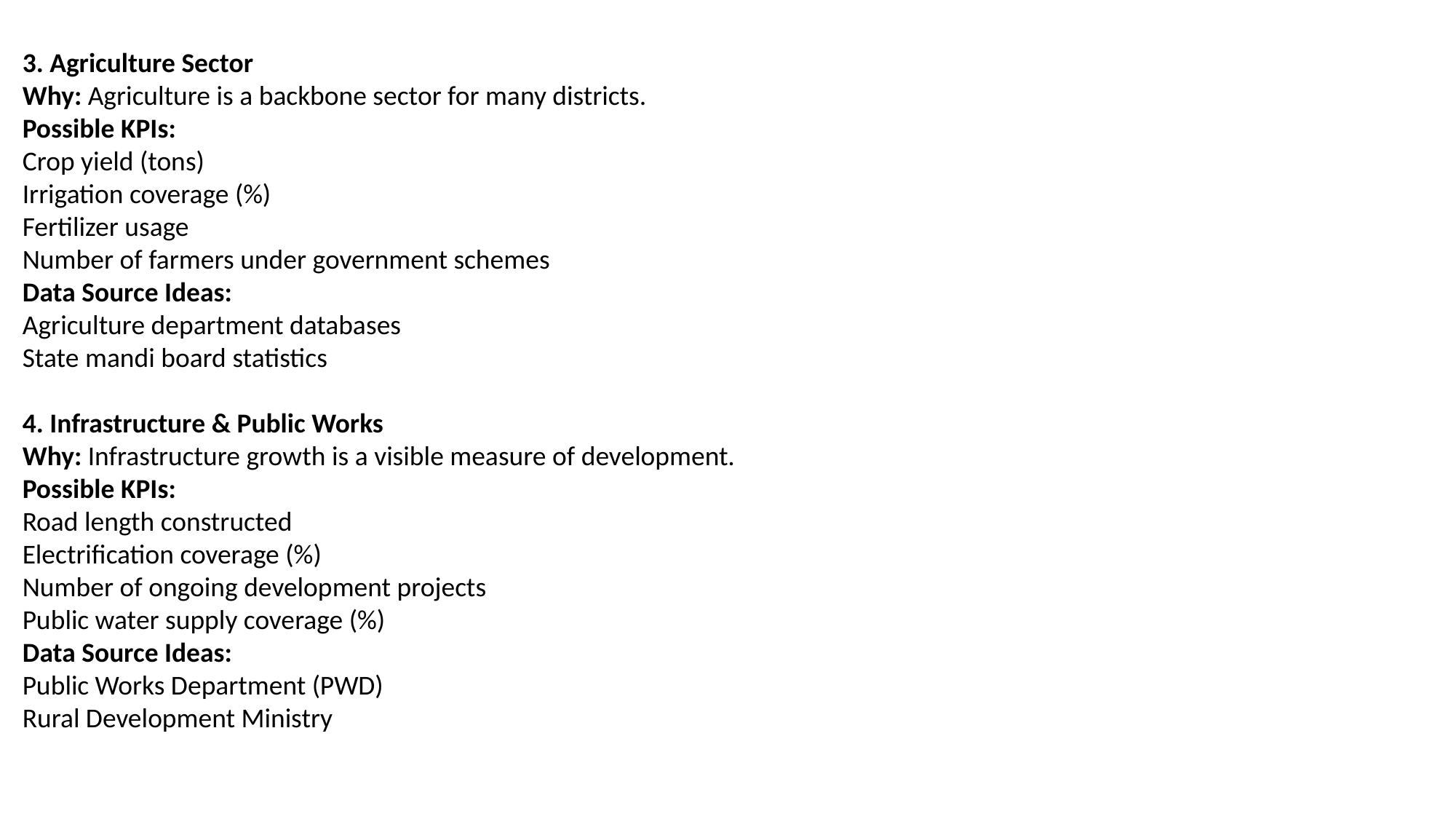

3. Agriculture Sector
Why: Agriculture is a backbone sector for many districts.
Possible KPIs:
Crop yield (tons)
Irrigation coverage (%)
Fertilizer usage
Number of farmers under government schemes
Data Source Ideas:
Agriculture department databases
State mandi board statistics

4. Infrastructure & Public Works
Why: Infrastructure growth is a visible measure of development.
Possible KPIs:
Road length constructed
Electrification coverage (%)
Number of ongoing development projects
Public water supply coverage (%)
Data Source Ideas:
Public Works Department (PWD)
Rural Development Ministry